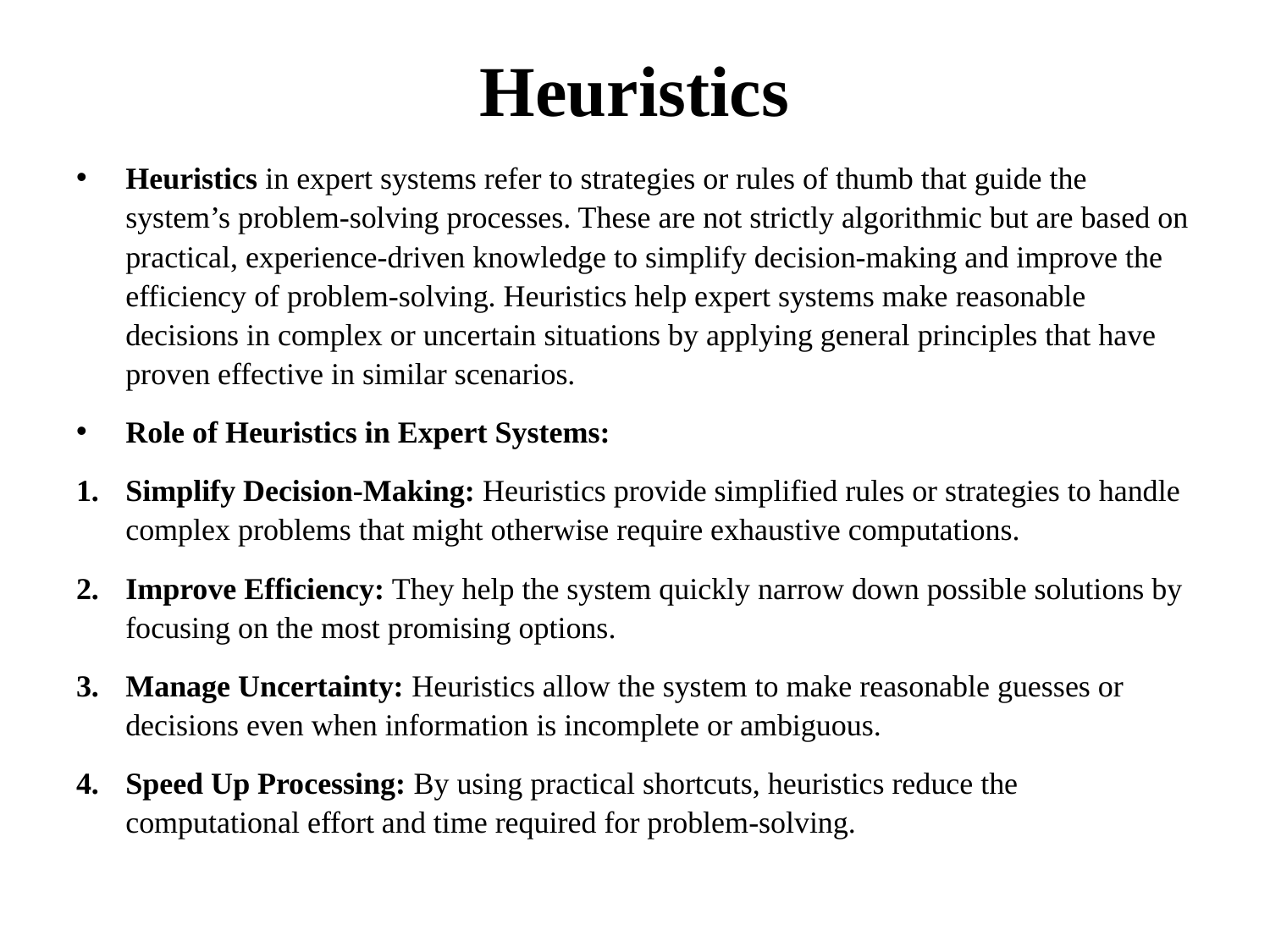

# Heuristics
Heuristics in expert systems refer to strategies or rules of thumb that guide the system’s problem-solving processes. These are not strictly algorithmic but are based on practical, experience-driven knowledge to simplify decision-making and improve the efficiency of problem-solving. Heuristics help expert systems make reasonable decisions in complex or uncertain situations by applying general principles that have proven effective in similar scenarios.
Role of Heuristics in Expert Systems:
Simplify Decision-Making: Heuristics provide simplified rules or strategies to handle complex problems that might otherwise require exhaustive computations.
Improve Efficiency: They help the system quickly narrow down possible solutions by focusing on the most promising options.
Manage Uncertainty: Heuristics allow the system to make reasonable guesses or decisions even when information is incomplete or ambiguous.
Speed Up Processing: By using practical shortcuts, heuristics reduce the computational effort and time required for problem-solving.